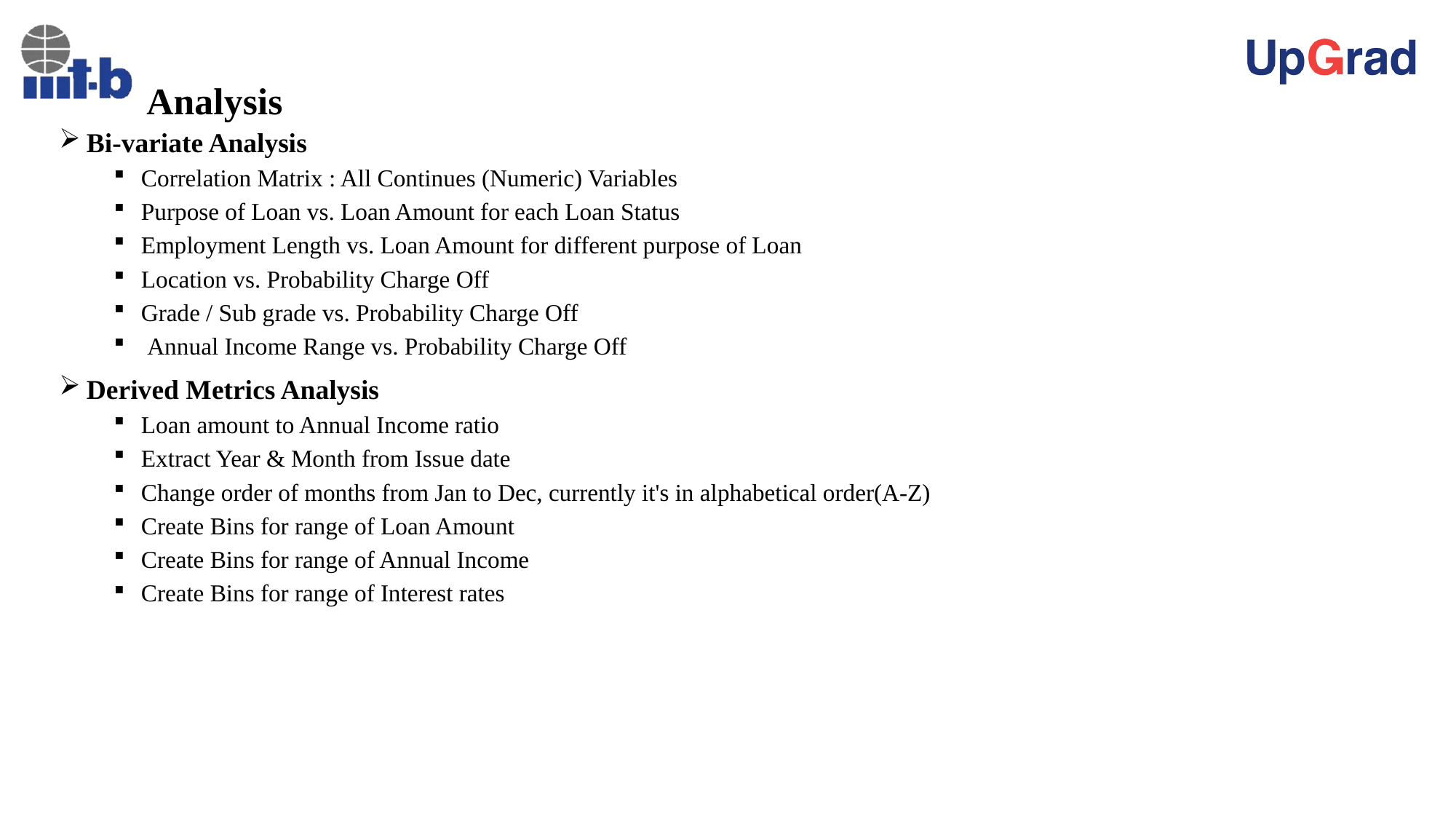

# Analysis
Bi-variate Analysis
Correlation Matrix : All Continues (Numeric) Variables
Purpose of Loan vs. Loan Amount for each Loan Status
Employment Length vs. Loan Amount for different purpose of Loan
Location vs. Probability Charge Off
Grade / Sub grade vs. Probability Charge Off
 Annual Income Range vs. Probability Charge Off
Derived Metrics Analysis
Loan amount to Annual Income ratio
Extract Year & Month from Issue date
Change order of months from Jan to Dec, currently it's in alphabetical order(A-Z)
Create Bins for range of Loan Amount
Create Bins for range of Annual Income
Create Bins for range of Interest rates